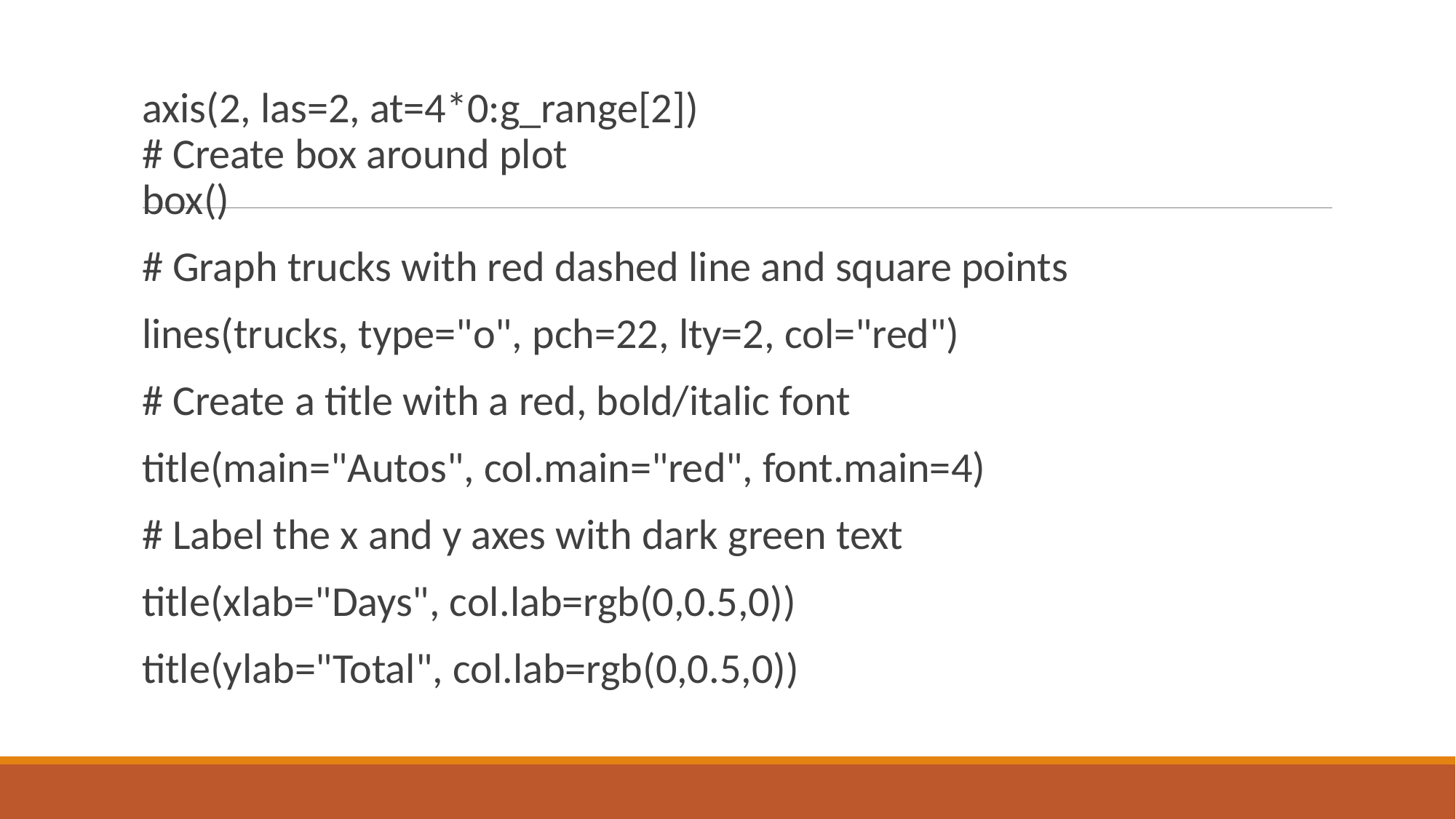

#
axis(2, las=2, at=4*0:g_range[2])
# Create box around plot
box()
# Graph trucks with red dashed line and square points
lines(trucks, type="o", pch=22, lty=2, col="red")
# Create a title with a red, bold/italic font
title(main="Autos", col.main="red", font.main=4)
# Label the x and y axes with dark green text
title(xlab="Days", col.lab=rgb(0,0.5,0))
title(ylab="Total", col.lab=rgb(0,0.5,0))